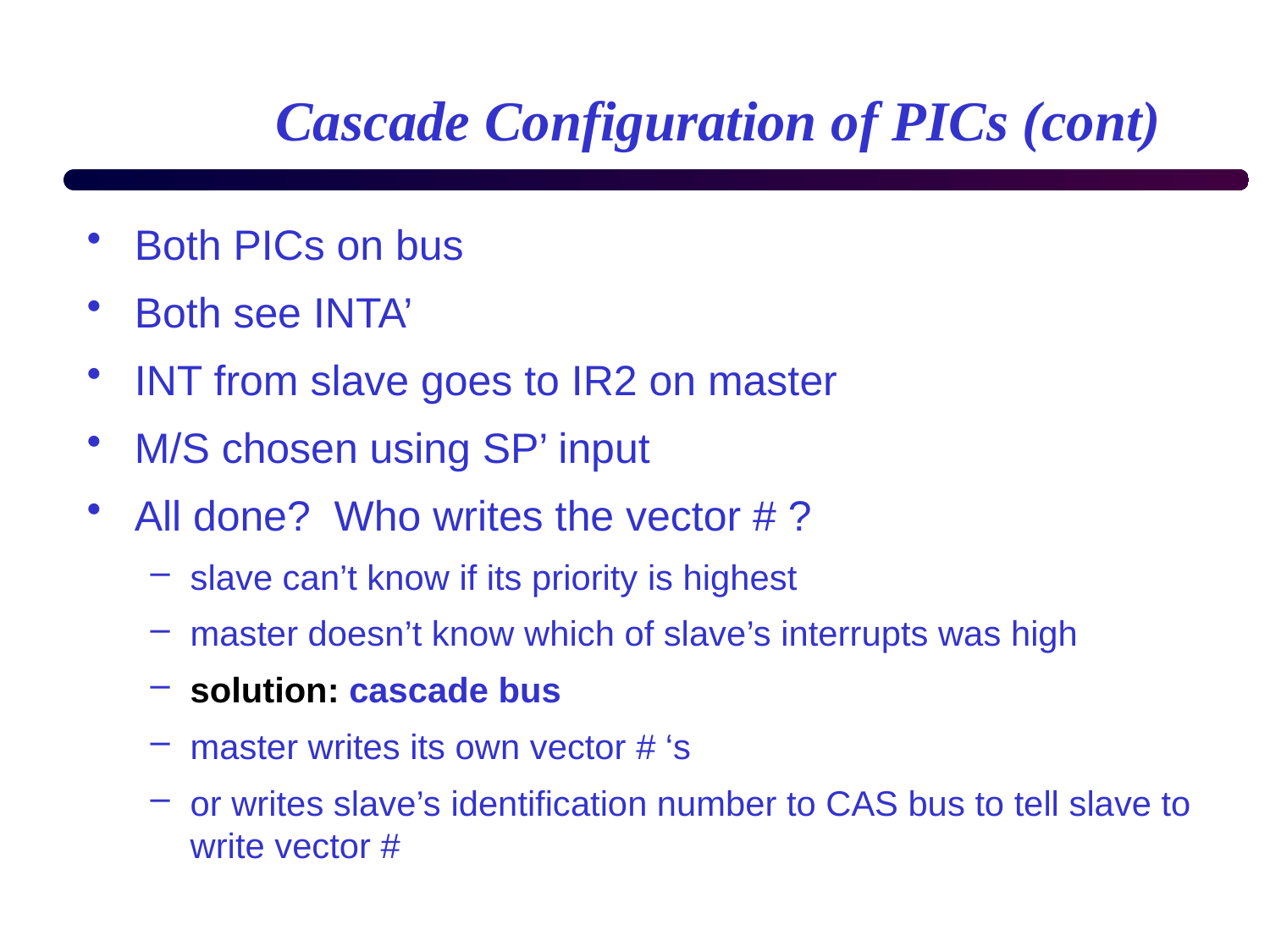

# Cascade Configuration of PICs (cont)
Both PICs on bus
Both see INTA’
INT from slave goes to IR2 on master
M/S chosen using SP’ input
All done?  Who writes the vector # ?
slave can’t know if its priority is highest
master doesn’t know which of slave’s interrupts was high
solution: cascade bus
master writes its own vector # ‘s
or writes slave’s identification number to CAS bus to tell slave to write vector #